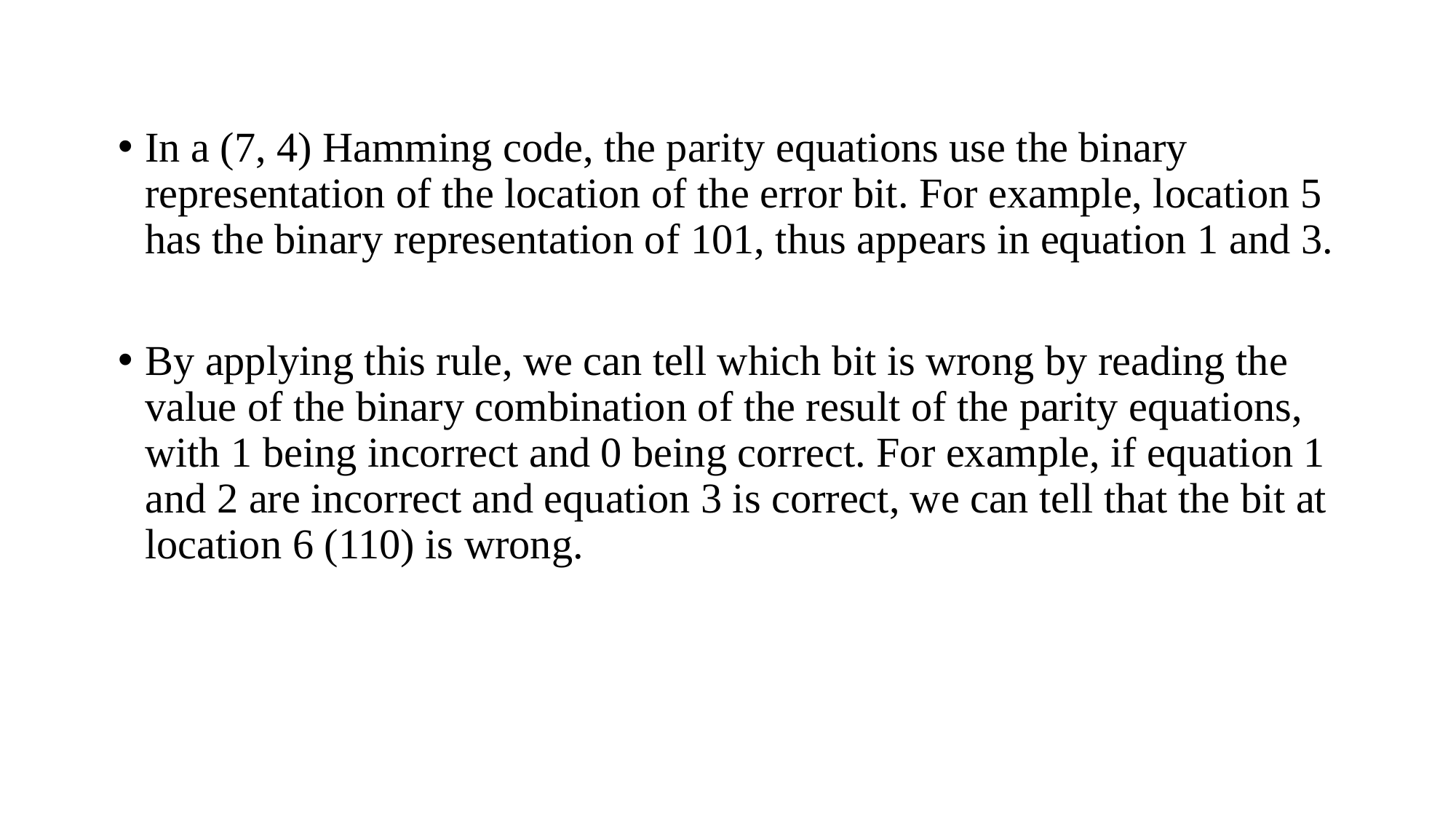

In a (7, 4) Hamming code, the parity equations use the binary representation of the location of the error bit. For example, location 5 has the binary representation of 101, thus appears in equation 1 and 3.

By applying this rule, we can tell which bit is wrong by reading the value of the binary combination of the result of the parity equations, with 1 being incorrect and 0 being correct. For example, if equation 1 and 2 are incorrect and equation 3 is correct, we can tell that the bit at location 6 (110) is wrong.